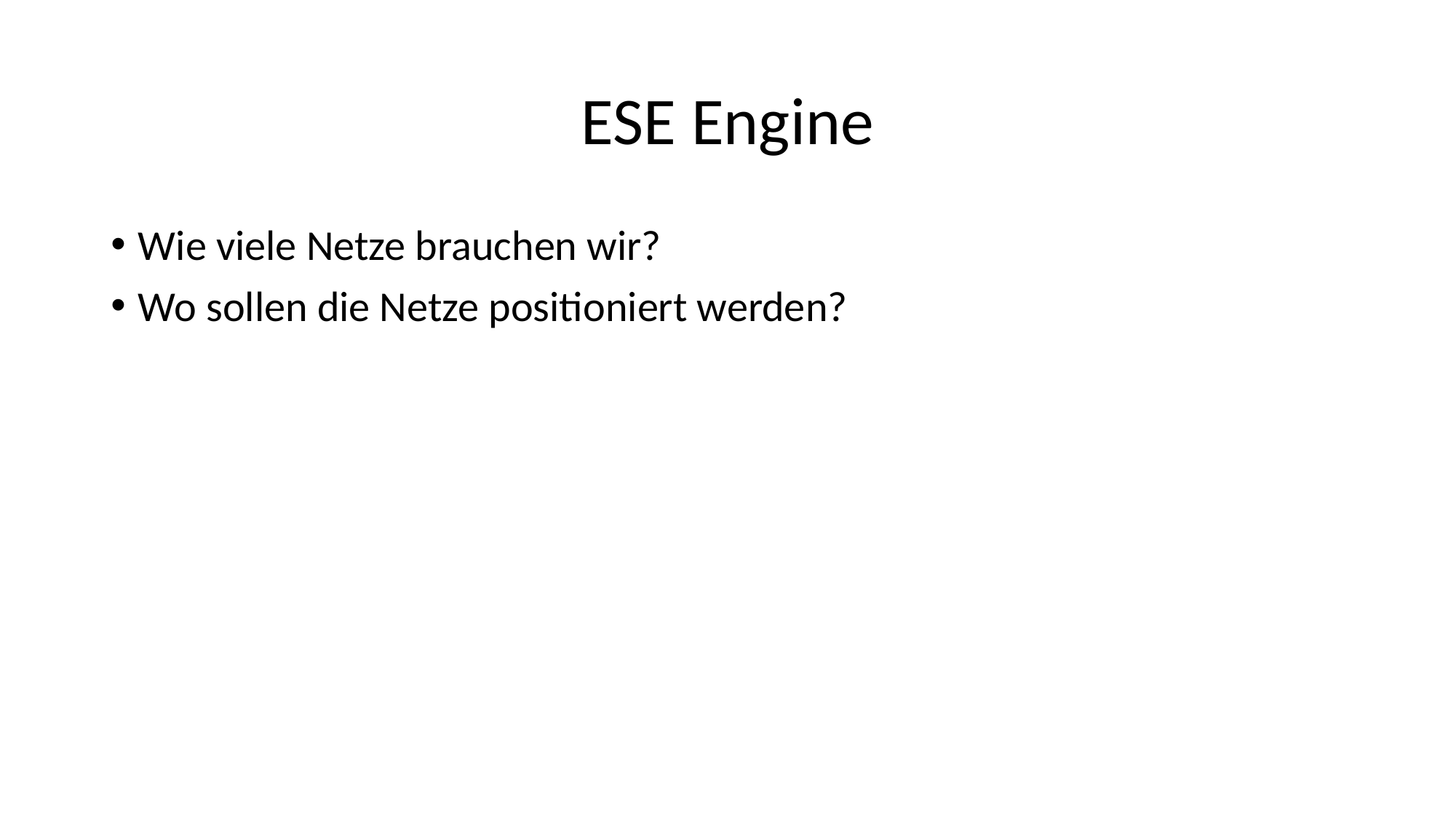

# ESE Engine
Wie viele Netze brauchen wir?
Wo sollen die Netze positioniert werden?